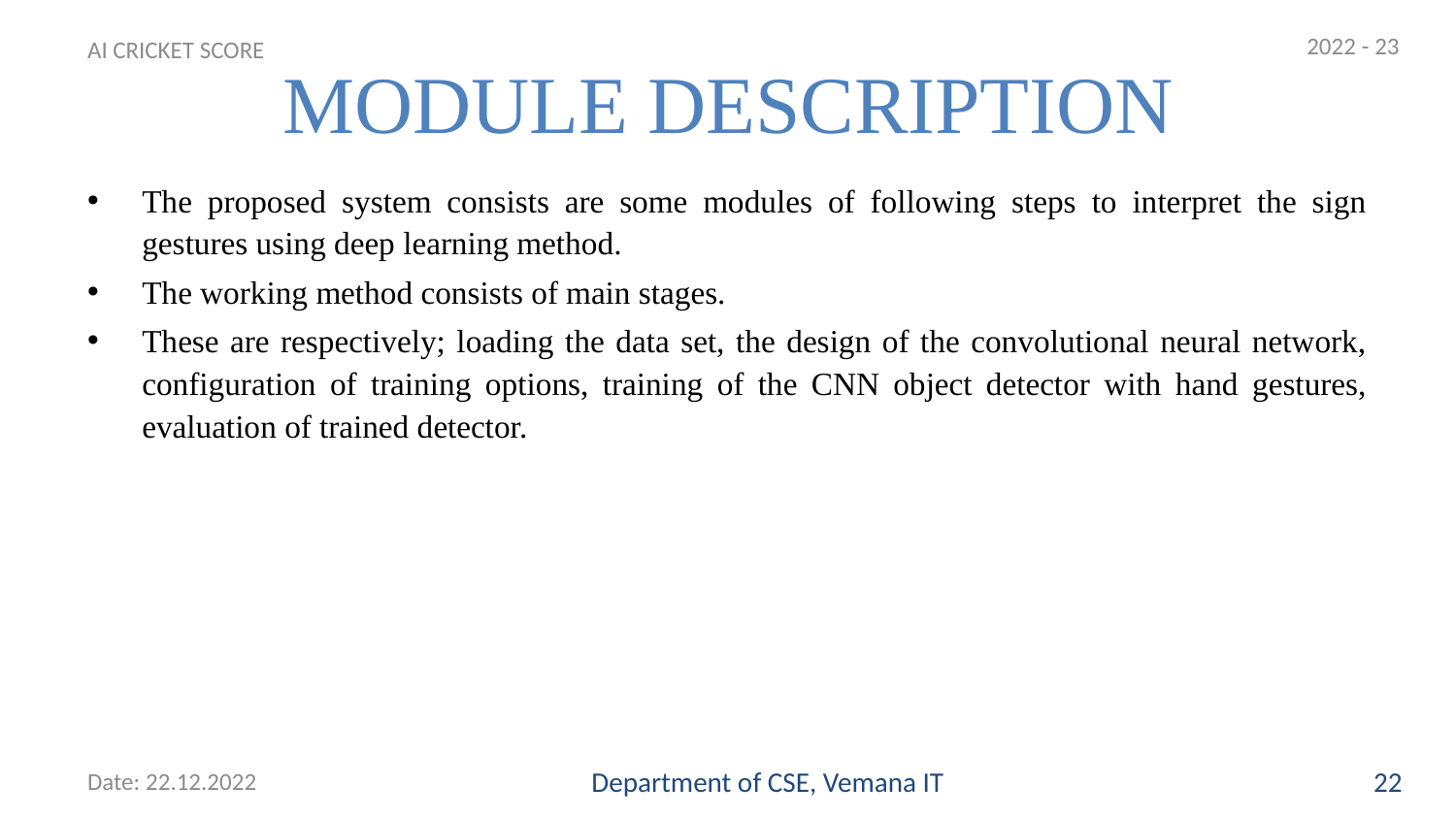

2022 - 23
# MODULE DESCRIPTION
AI CRICKET SCORE
The proposed system consists are some modules of following steps to interpret the sign gestures using deep learning method.
The working method consists of main stages.
These are respectively; loading the data set, the design of the convolutional neural network, configuration of training options, training of the CNN object detector with hand gestures, evaluation of trained detector.

Date: 22.12.2022
Department of CSE, Vemana IT
22